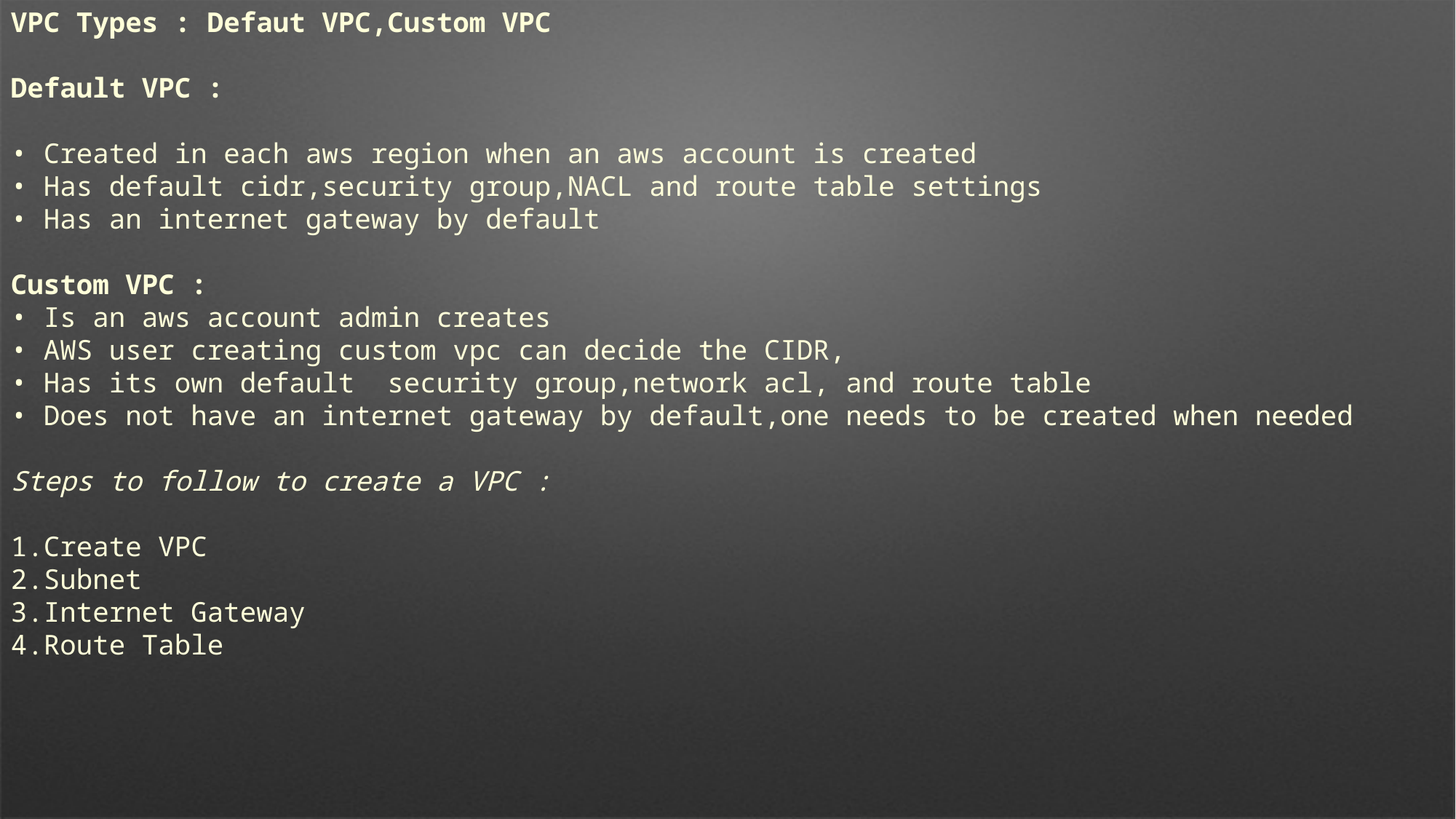

VPC Types : Defaut VPC,Custom VPC

Default VPC :

• Created in each aws region when an aws account is created
• Has default cidr,security group,NACL and route table settings
• Has an internet gateway by default

Custom VPC :
• Is an aws account admin creates
• AWS user creating custom vpc can decide the CIDR,
• Has its own default  security group,network acl, and route table
• Does not have an internet gateway by default,one needs to be created when needed

Steps to follow to create a VPC :

1.Create VPC
2.Subnet
3.Internet Gateway
4.Route Table